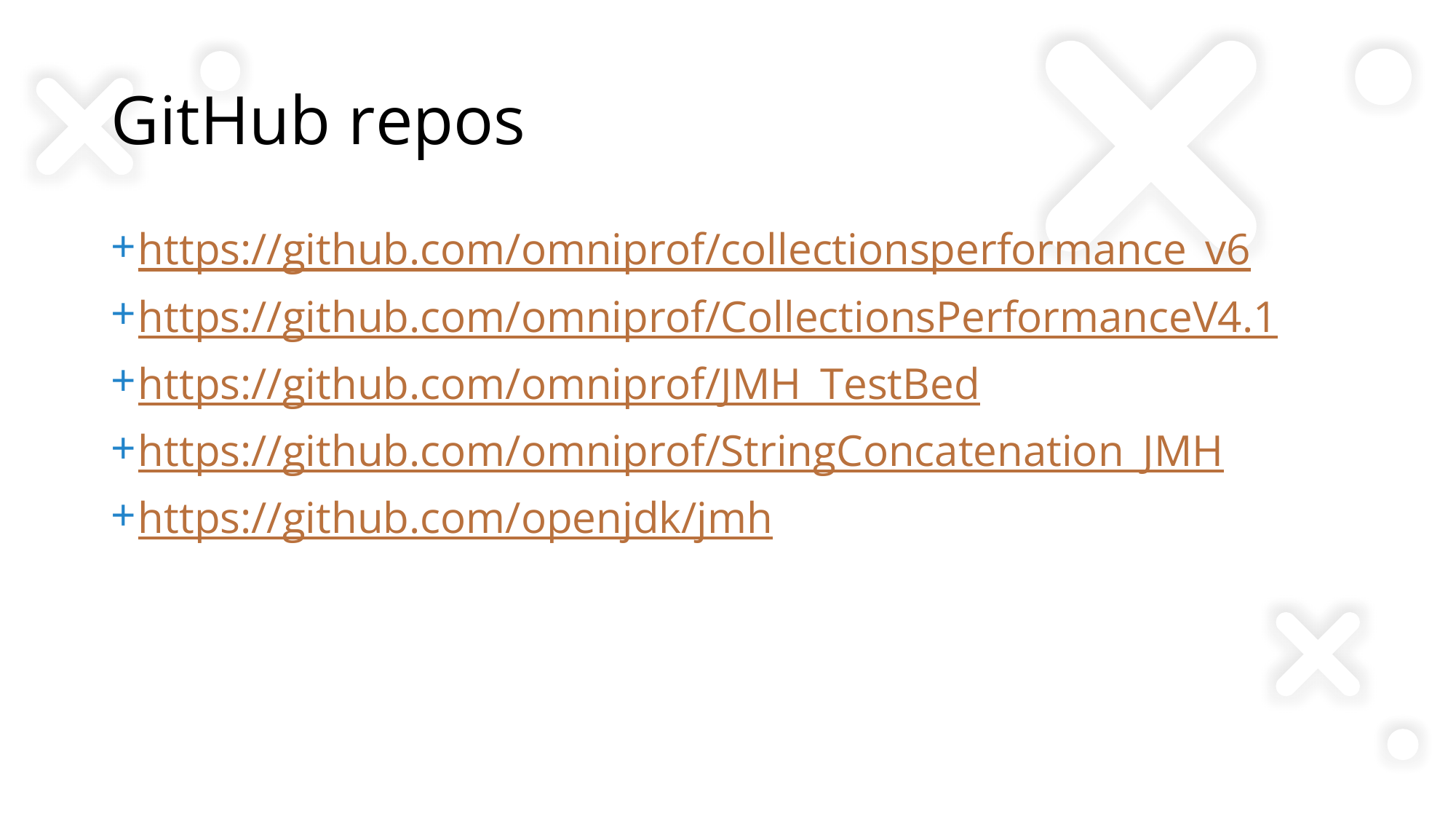

# GitHub repos
https://github.com/omniprof/collectionsperformance_v6
https://github.com/omniprof/CollectionsPerformanceV4.1
https://github.com/omniprof/JMH_TestBed
https://github.com/omniprof/StringConcatenation_JMH
https://github.com/openjdk/jmh